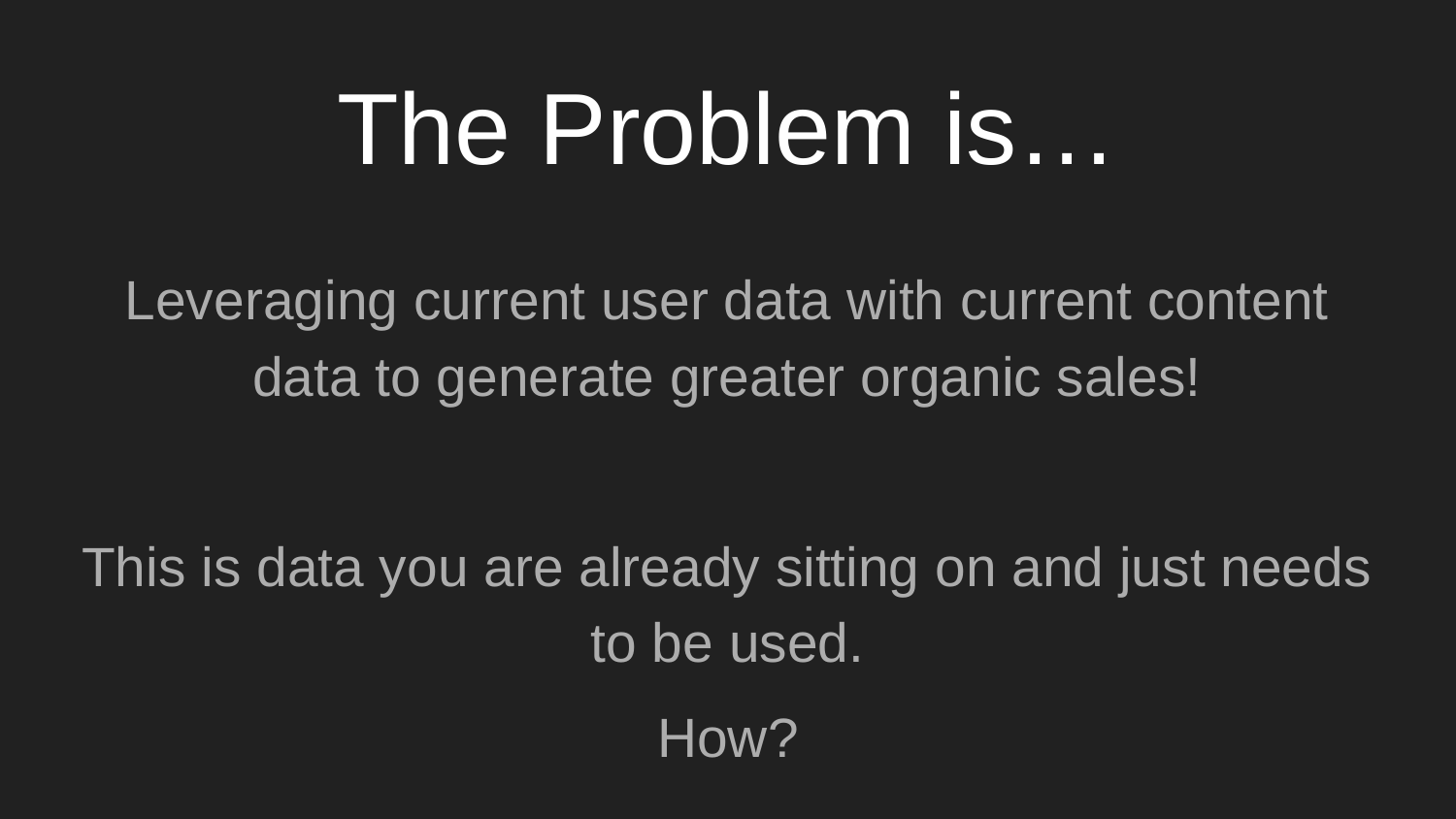

# The Problem is…

Leveraging current user data with current content data to generate greater organic sales!

This is data you are already sitting on and just needs to be used.
How?